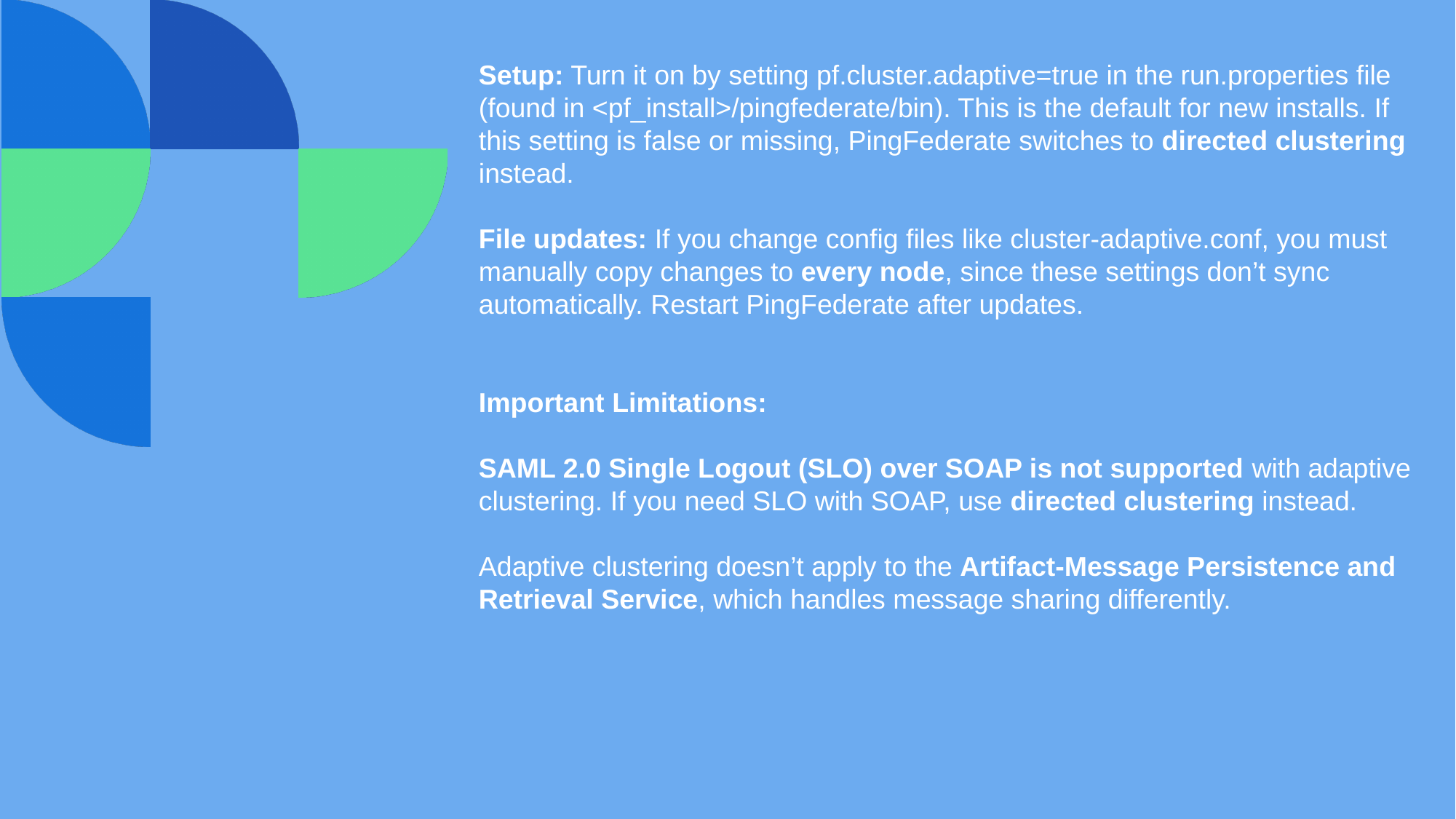

Setup: Turn it on by setting pf.cluster.adaptive=true in the run.properties file (found in <pf_install>/pingfederate/bin). This is the default for new installs. If this setting is false or missing, PingFederate switches to directed clustering instead.

File updates: If you change config files like cluster-adaptive.conf, you must manually copy changes to every node, since these settings don’t sync automatically. Restart PingFederate after updates.

Important Limitations:

SAML 2.0 Single Logout (SLO) over SOAP is not supported with adaptive clustering. If you need SLO with SOAP, use directed clustering instead.

Adaptive clustering doesn’t apply to the Artifact-Message Persistence and Retrieval Service, which handles message sharing differently.